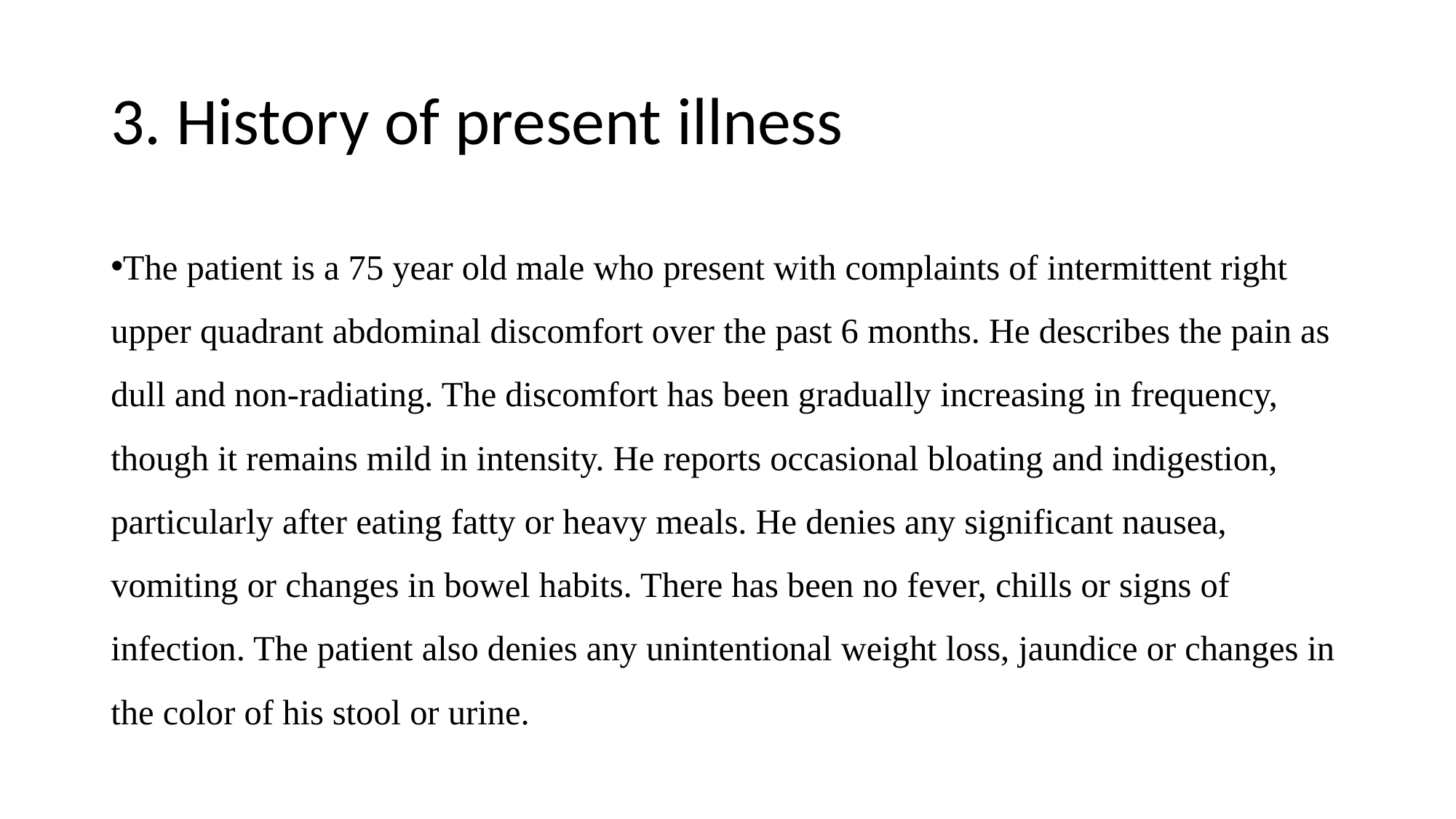

# 3. History of present illness
The patient is a 75 year old male who present with complaints of intermittent right upper quadrant abdominal discomfort over the past 6 months. He describes the pain as dull and non-radiating. The discomfort has been gradually increasing in frequency, though it remains mild in intensity. He reports occasional bloating and indigestion, particularly after eating fatty or heavy meals. He denies any significant nausea, vomiting or changes in bowel habits. There has been no fever, chills or signs of infection. The patient also denies any unintentional weight loss, jaundice or changes in the color of his stool or urine.